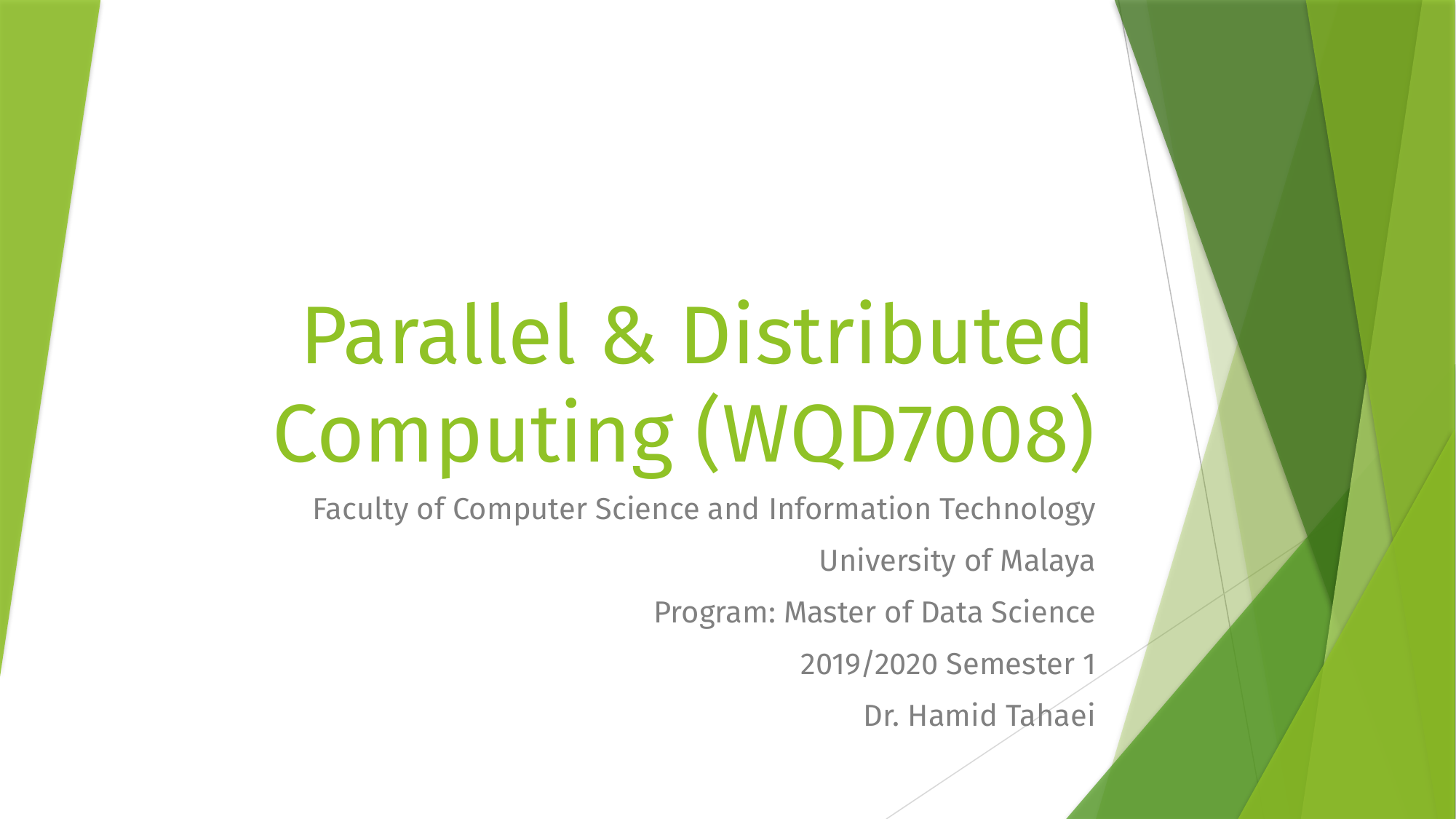

# Parallel & Distributed Computing (WQD7008)
Faculty of Computer Science and Information Technology
University of Malaya
Program: Master of Data Science
2019/2020 Semester 1
Dr. Hamid Tahaei